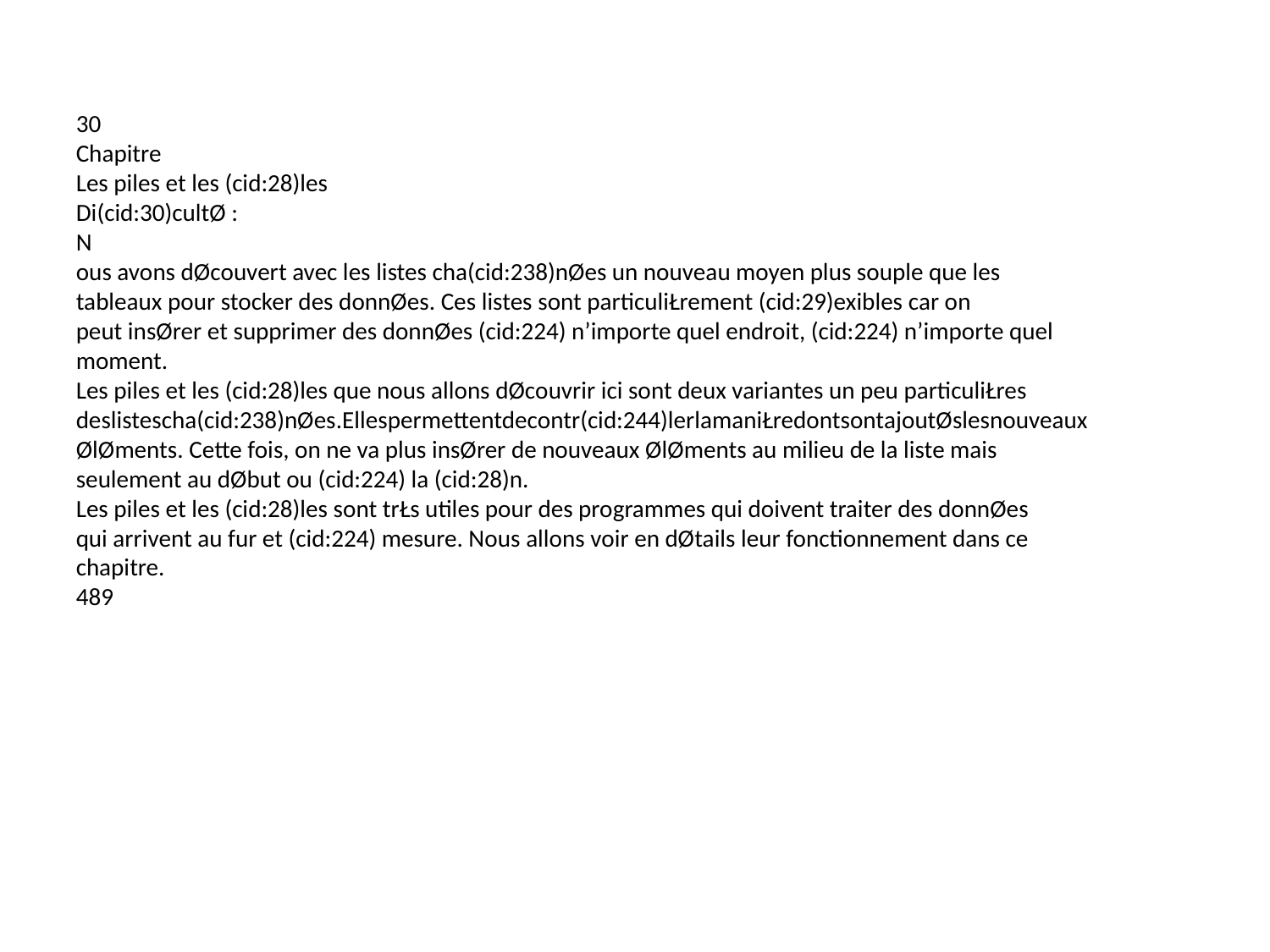

30
Chapitre
Les piles et les (cid:28)les
Di(cid:30)cultØ :
N
ous avons dØcouvert avec les listes cha(cid:238)nØes un nouveau moyen plus souple que les
tableaux pour stocker des donnØes. Ces listes sont particuliŁrement (cid:29)exibles car on
peut insØrer et supprimer des donnØes (cid:224) n’importe quel endroit, (cid:224) n’importe quel
moment.
Les piles et les (cid:28)les que nous allons dØcouvrir ici sont deux variantes un peu particuliŁres
deslistescha(cid:238)nØes.Ellespermettentdecontr(cid:244)lerlamaniŁredontsontajoutØslesnouveaux
ØlØments. Cette fois, on ne va plus insØrer de nouveaux ØlØments au milieu de la liste mais
seulement au dØbut ou (cid:224) la (cid:28)n.
Les piles et les (cid:28)les sont trŁs utiles pour des programmes qui doivent traiter des donnØes
qui arrivent au fur et (cid:224) mesure. Nous allons voir en dØtails leur fonctionnement dans ce
chapitre.
489